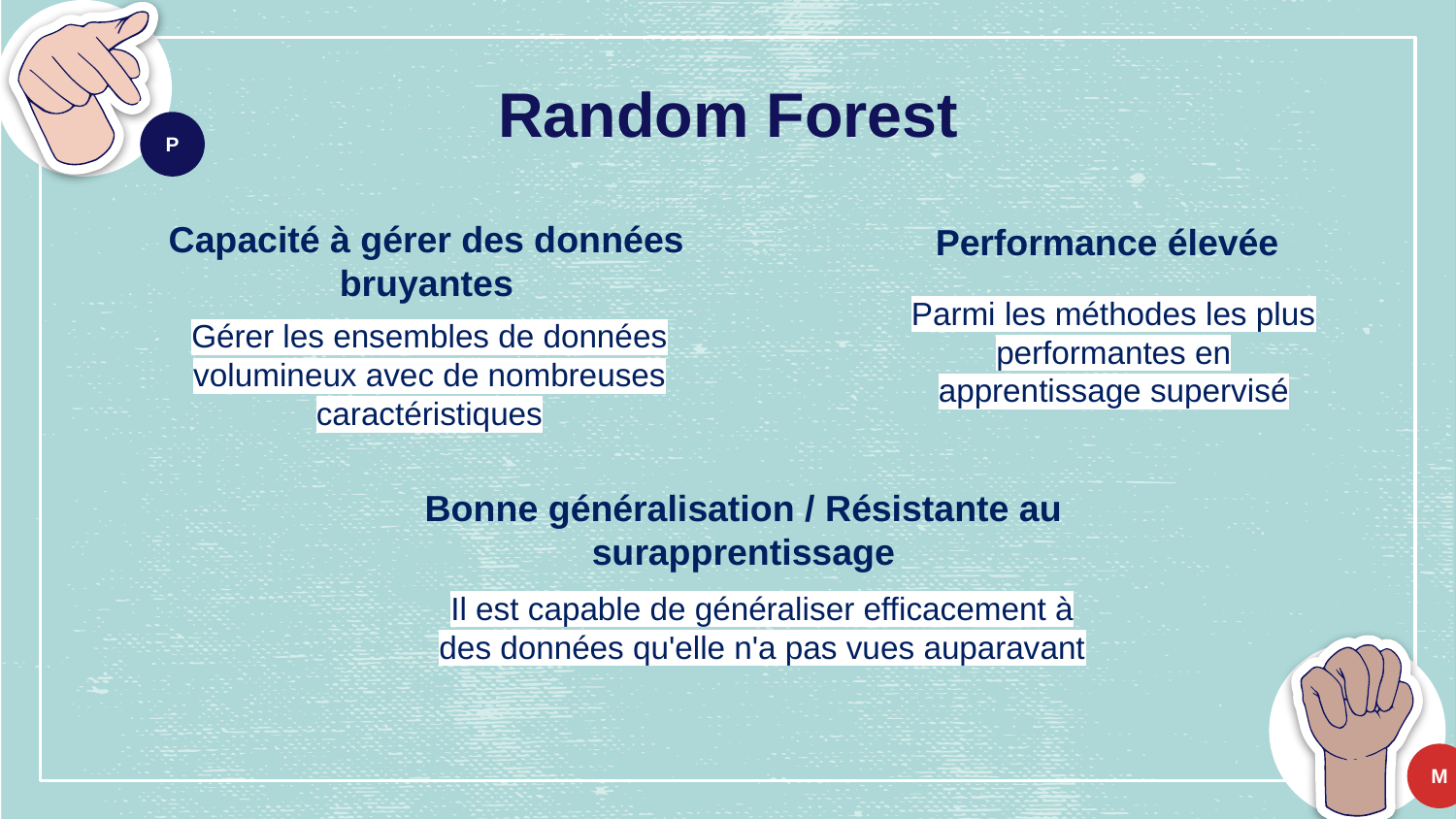

Random Forest
P
Capacité à gérer des données bruyantes
Performance élevée
Parmi les méthodes les plus performantes en apprentissage supervisé

Gérer les ensembles de données volumineux avec de nombreuses caractéristiques
Bonne généralisation / Résistante au surapprentissage
Il est capable de généraliser efficacement à des données qu'elle n'a pas vues auparavant

M